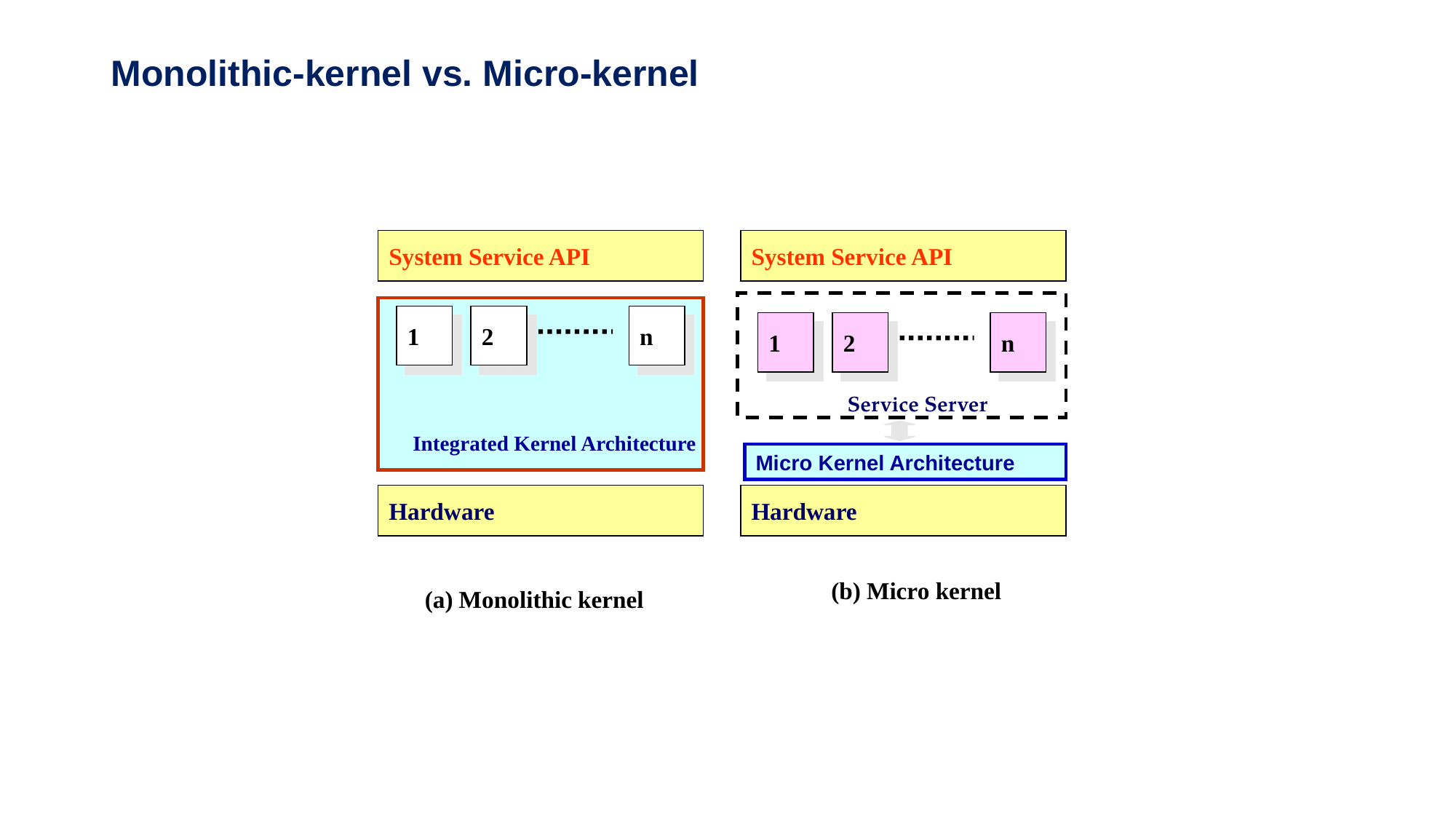

# Monolithic-kernel vs. Micro-kernel
System Service API
System Service API

1
2
n
1
2
n

Service Server

Integrated Kernel Architecture
Micro Kernel Architecture
Hardware
Hardware
(b) Micro kernel
(a) Monolithic kernel